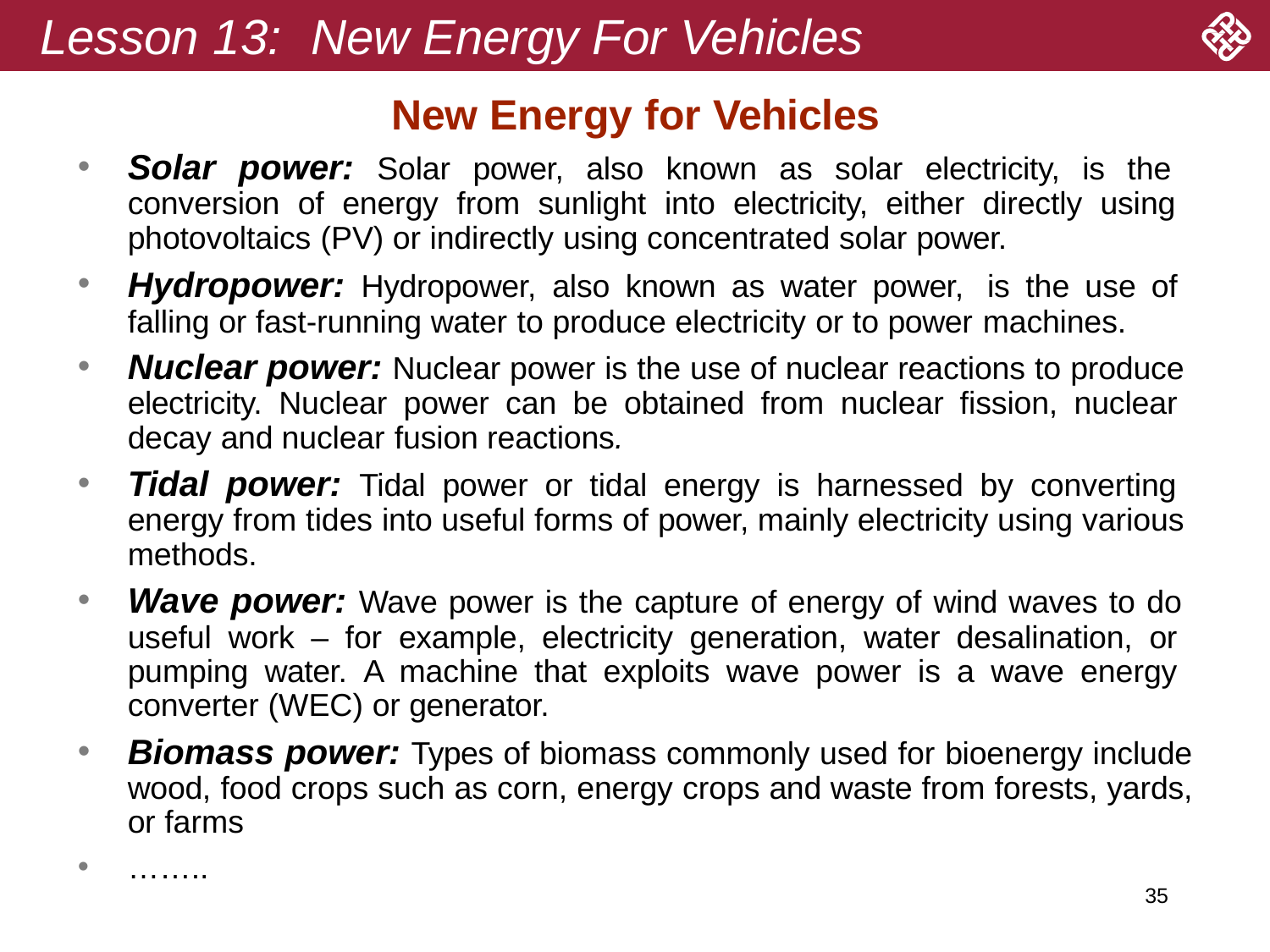

# Lesson 13:	New Energy For Vehicles
New Energy for Vehicles
Solar power: Solar power, also known as solar electricity, is the  conversion of energy from sunlight into electricity, either directly using  photovoltaics (PV) or indirectly using concentrated solar power.
Hydropower: Hydropower, also known as water power, is the use of  falling or fast-running water to produce electricity or to power machines.
Nuclear power: Nuclear power is the use of nuclear reactions to produce  electricity. Nuclear power can be obtained from nuclear fission, nuclear  decay and nuclear fusion reactions.
Tidal power: Tidal power or tidal energy is harnessed by converting  energy from tides into useful forms of power, mainly electricity using various  methods.
Wave power: Wave power is the capture of energy of wind waves to do  useful work – for example, electricity generation, water desalination, or  pumping water. A machine that exploits wave power is a wave energy  converter (WEC) or generator.
Biomass power: Types of biomass commonly used for bioenergy include  wood, food crops such as corn, energy crops and waste from forests, yards,  or farms
……..
35